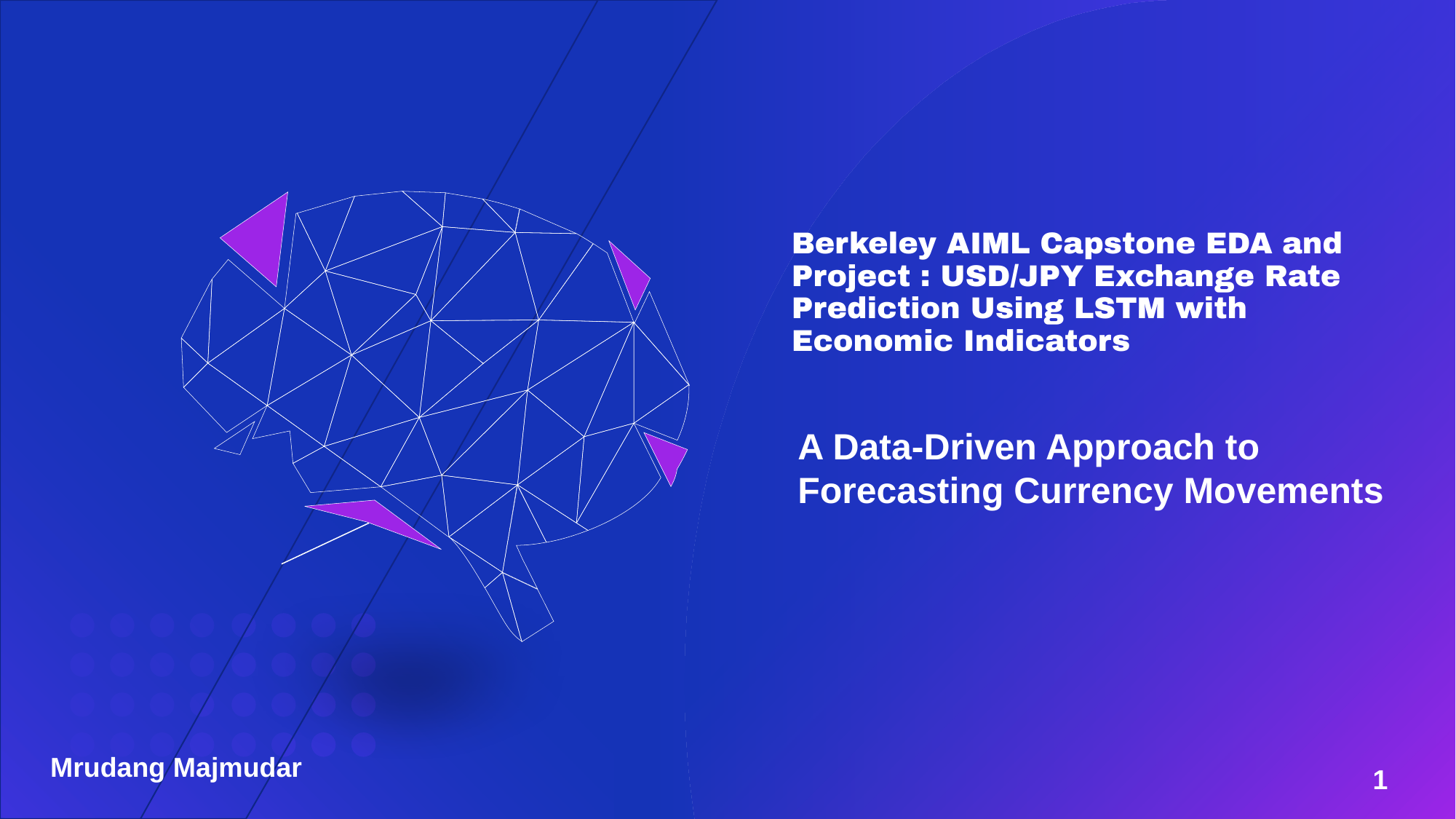

Berkeley AIML Capstone EDA and Project : USD/JPY Exchange Rate Prediction Using LSTM with Economic Indicators

A Data-Driven Approach to Forecasting Currency Movements

Mrudang Majmudar